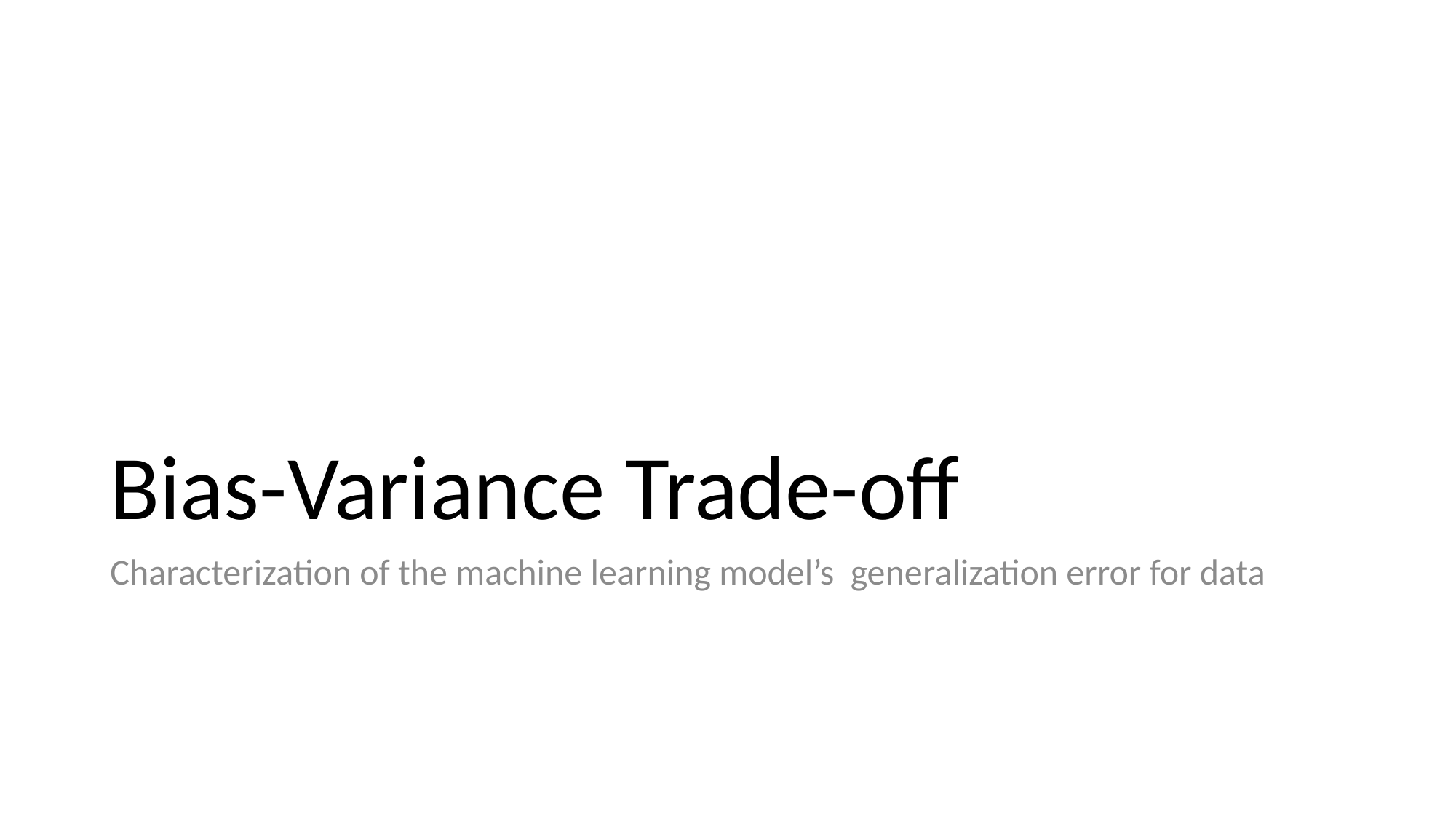

# Bias-Variance Trade-off
Characterization of the machine learning model’s  generalization error for data